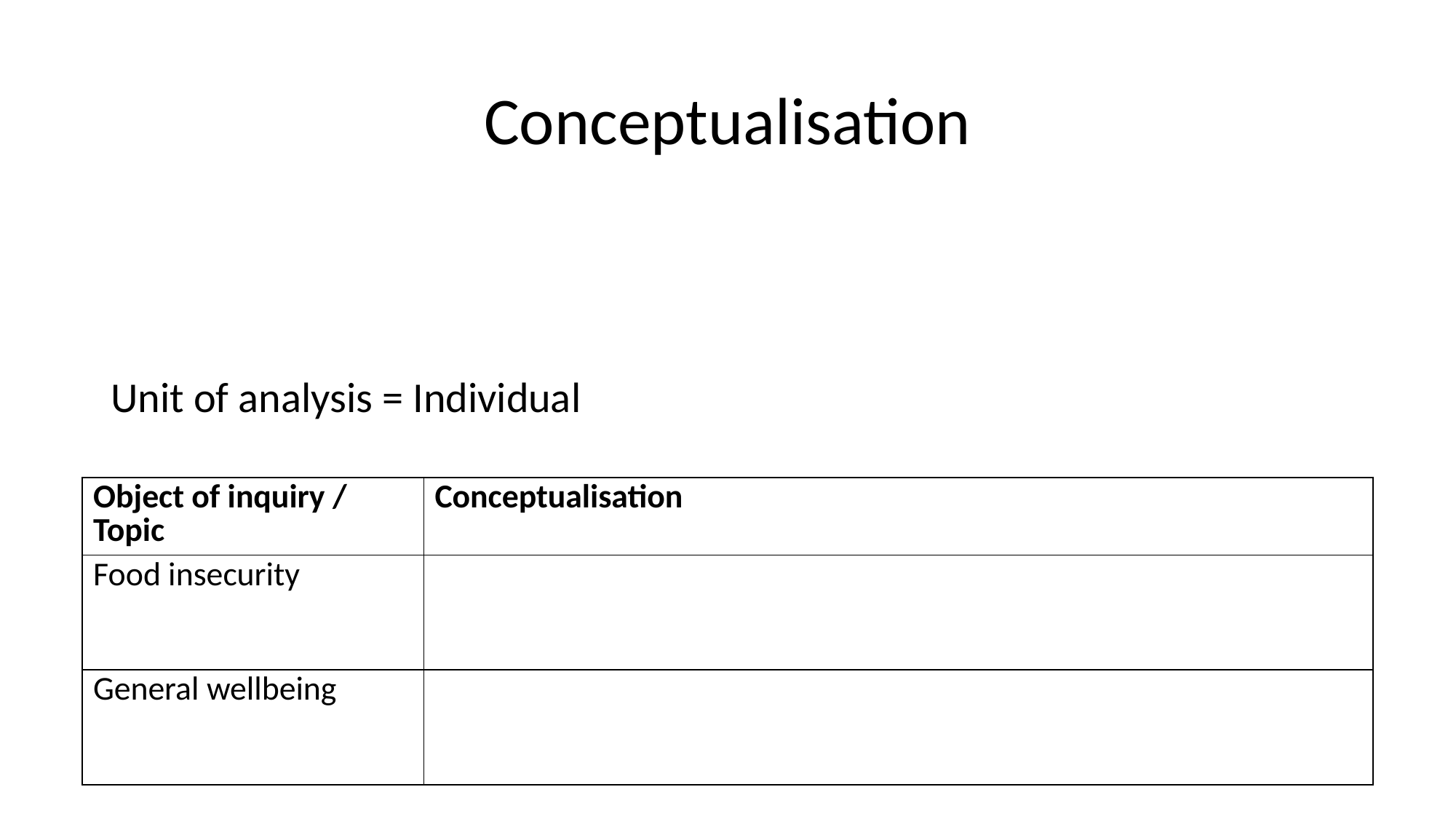

# Conceptualisation

Unit of analysis = Individual

| Object of inquiry / Topic | Conceptualisation |
| --- | --- |
| Food insecurity |  |
| General wellbeing |  |